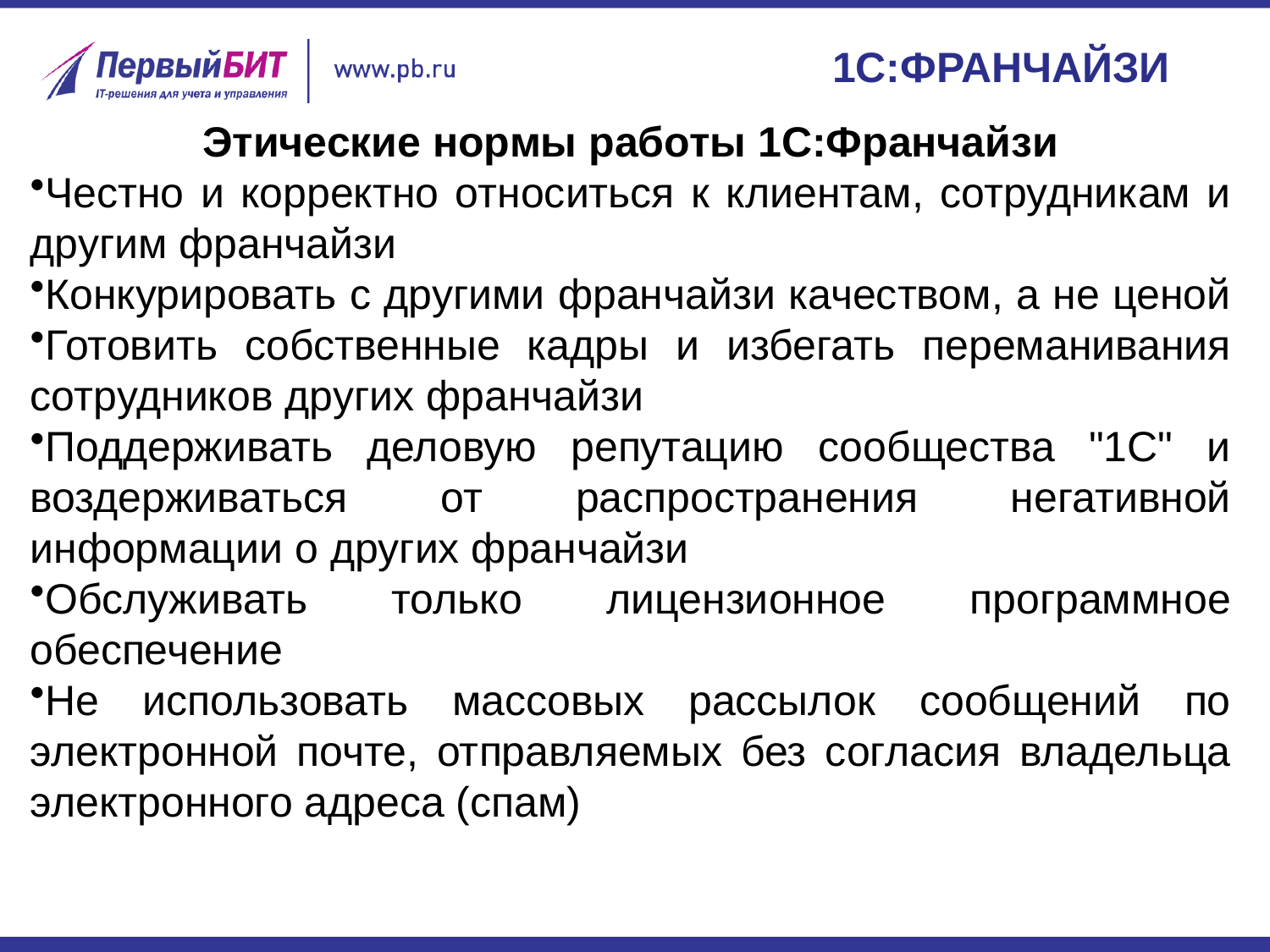

# 1С:ФРАНЧАЙЗИ
Этические нормы работы 1С:Франчайзи
Честно и корректно относиться к клиентам, сотрудникам и другим франчайзи
Конкурировать с другими франчайзи качеством, а не ценой
Готовить собственные кадры и избегать переманивания сотрудников других франчайзи
Поддерживать деловую репутацию сообщества "1С" и воздерживаться от распространения негативной информации о других франчайзи
Обслуживать только лицензионное программное обеспечение
Не использовать массовых рассылок сообщений по электронной почте, отправляемых без согласия владельца электронного адреса (спам)